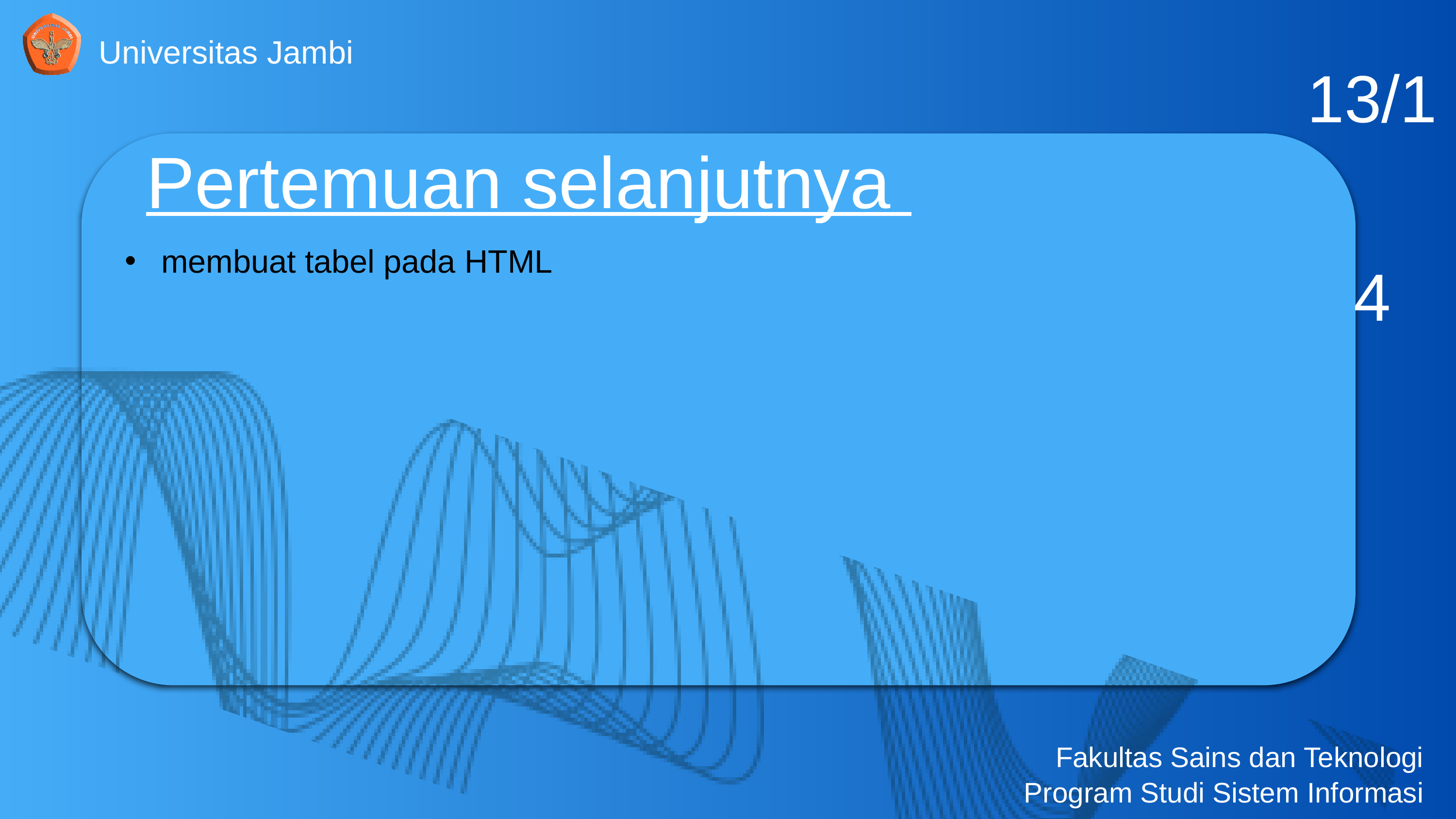

13/14

Universitas Jambi

Pertemuan selanjutnya
membuat tabel pada HTML

Fakultas Sains dan Teknologi
Program Studi Sistem Informasi